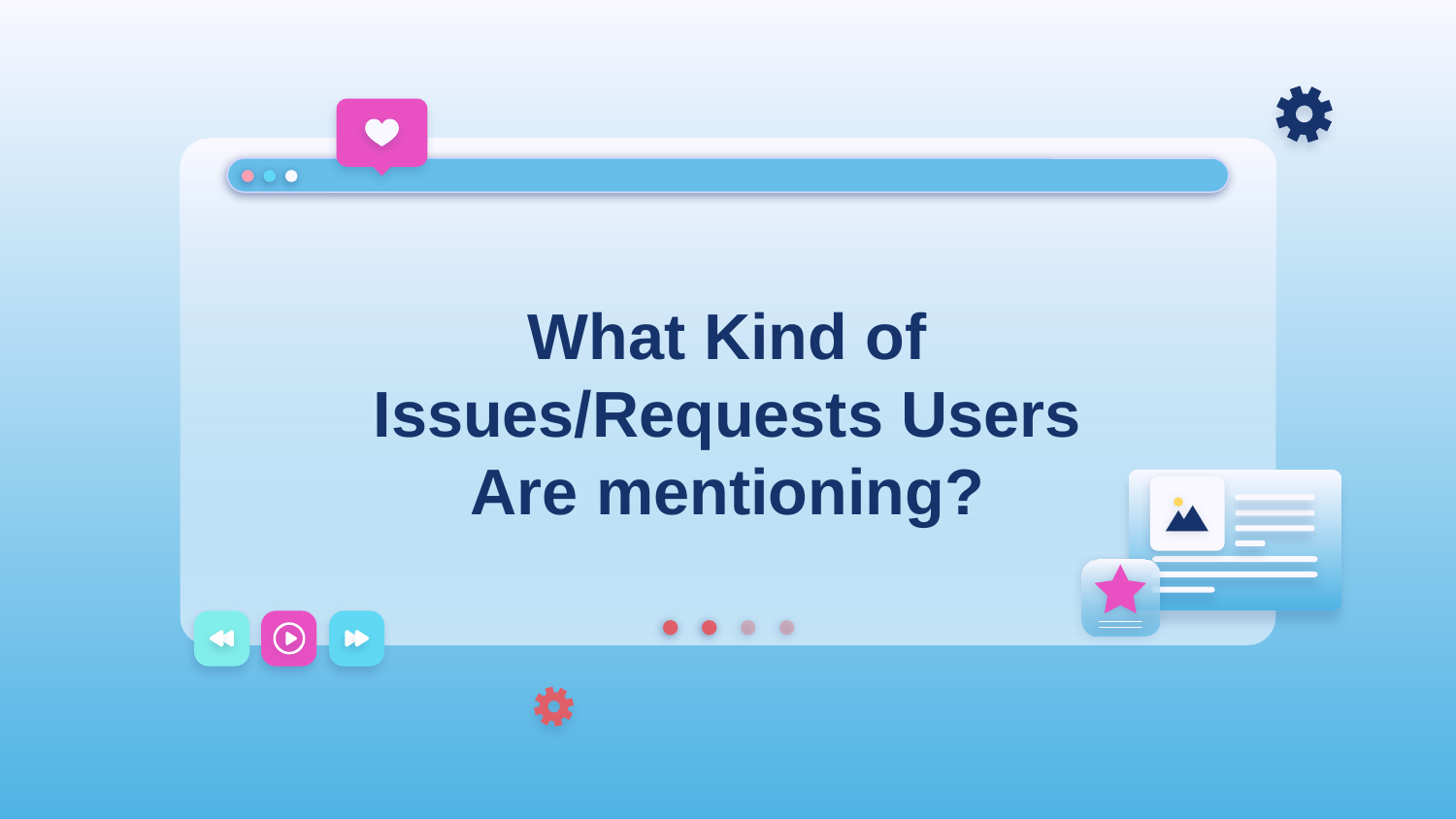

# What Kind of Issues/Requests Users Are mentioning?